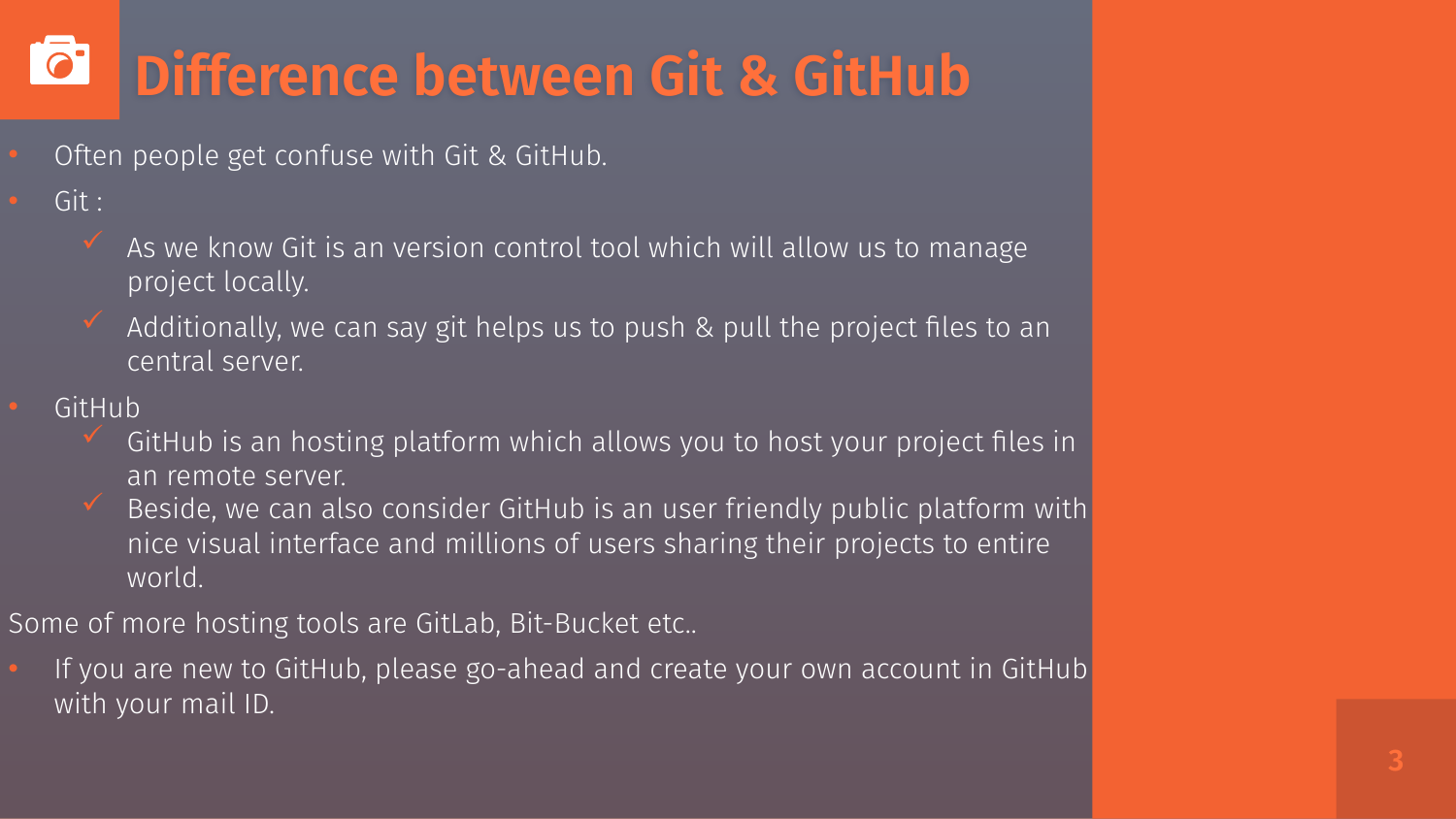

# Difference between Git & GitHub

Often people get confuse with Git & GitHub.
Git :
As we know Git is an version control tool which will allow us to manage project locally.
Additionally, we can say git helps us to push & pull the project files to an central server.
GitHub
GitHub is an hosting platform which allows you to host your project files in an remote server.
Beside, we can also consider GitHub is an user friendly public platform with nice visual interface and millions of users sharing their projects to entire world.
Some of more hosting tools are GitLab, Bit-Bucket etc..
If you are new to GitHub, please go-ahead and create your own account in GitHub with your mail ID.
3